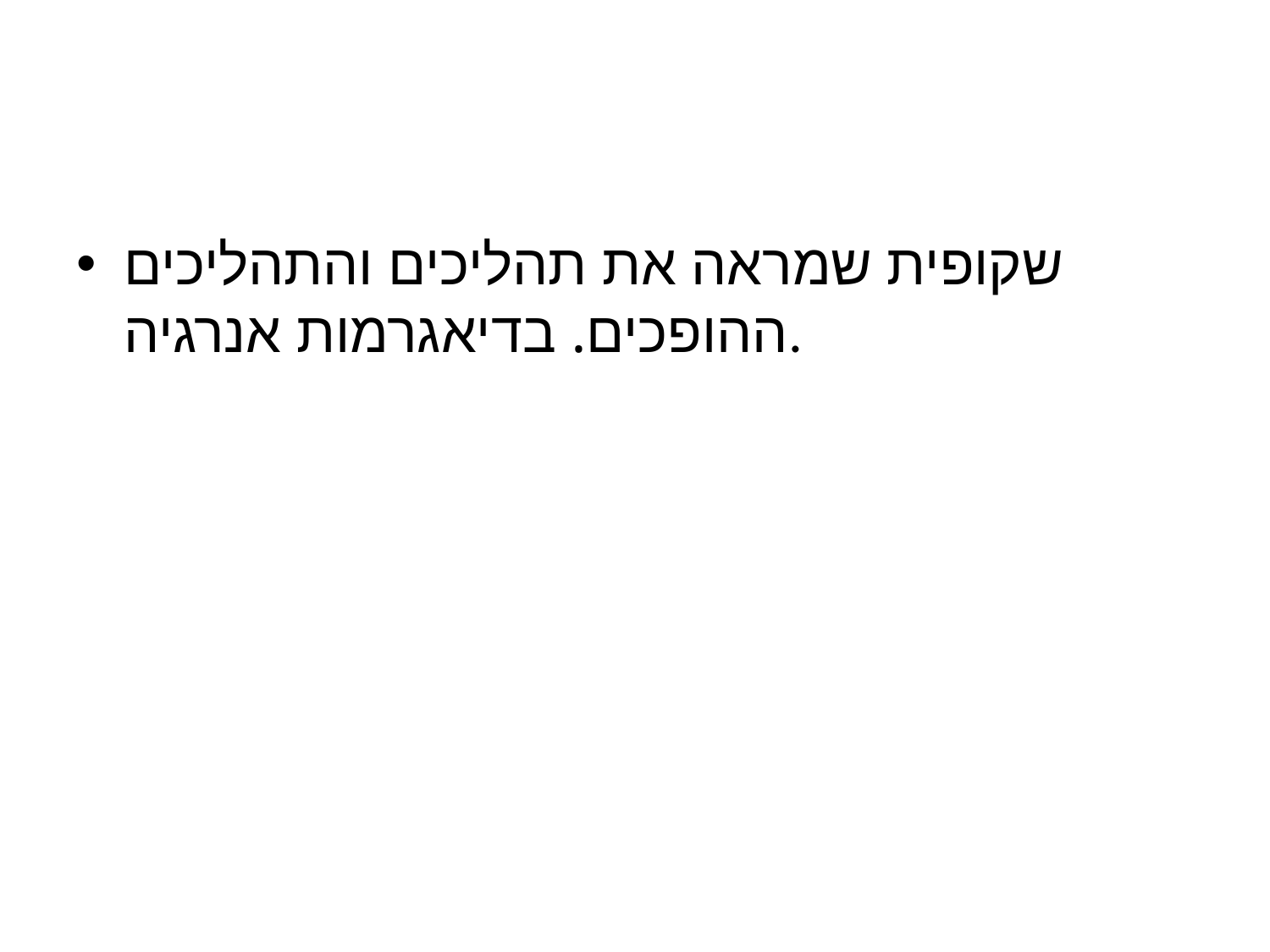

#
שקופית שמראה את תהליכים והתהליכים ההופכים. בדיאגרמות אנרגיה.